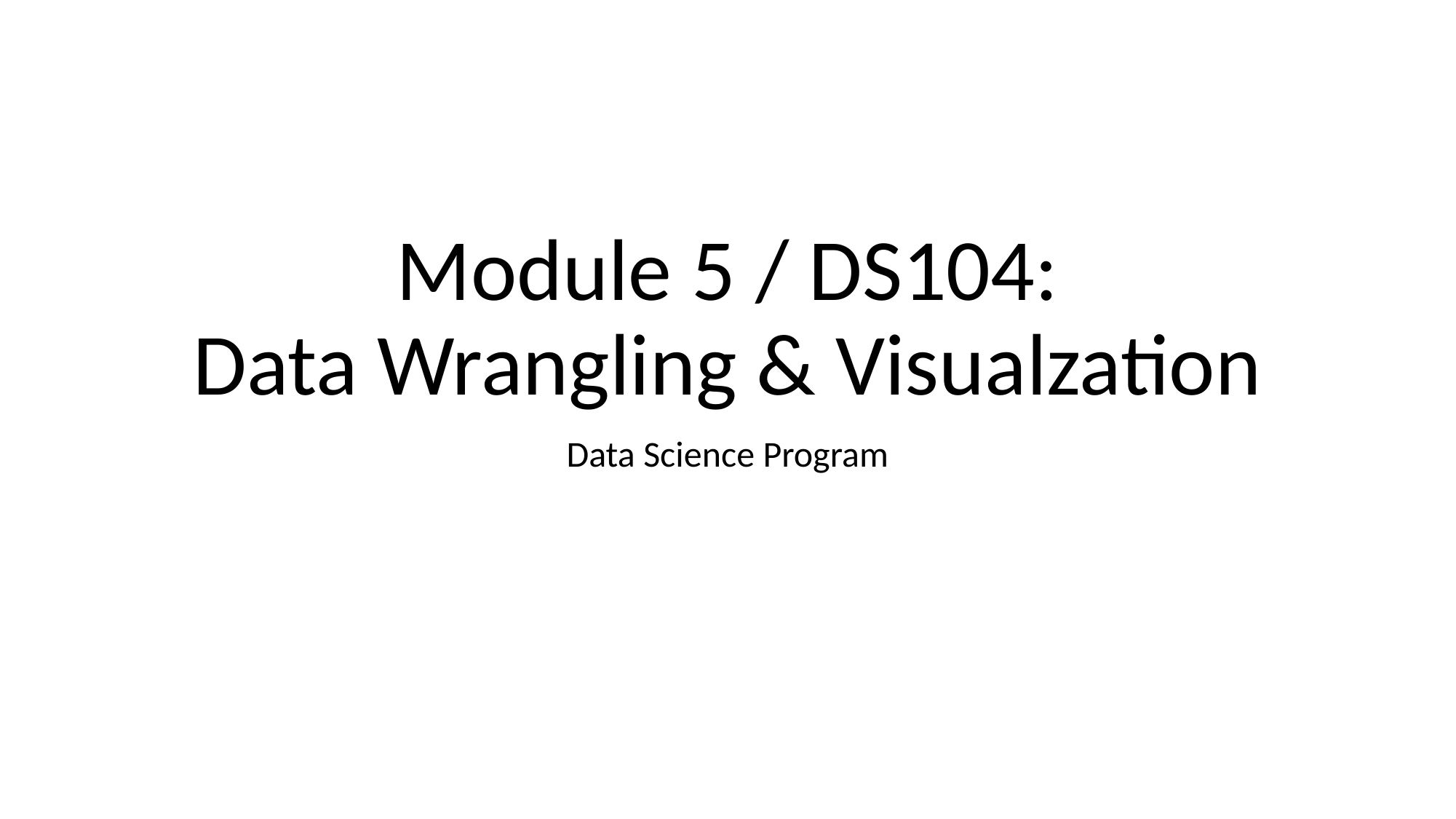

# Module 5 / DS104: Data Wrangling & Visualzation
Data Science Program